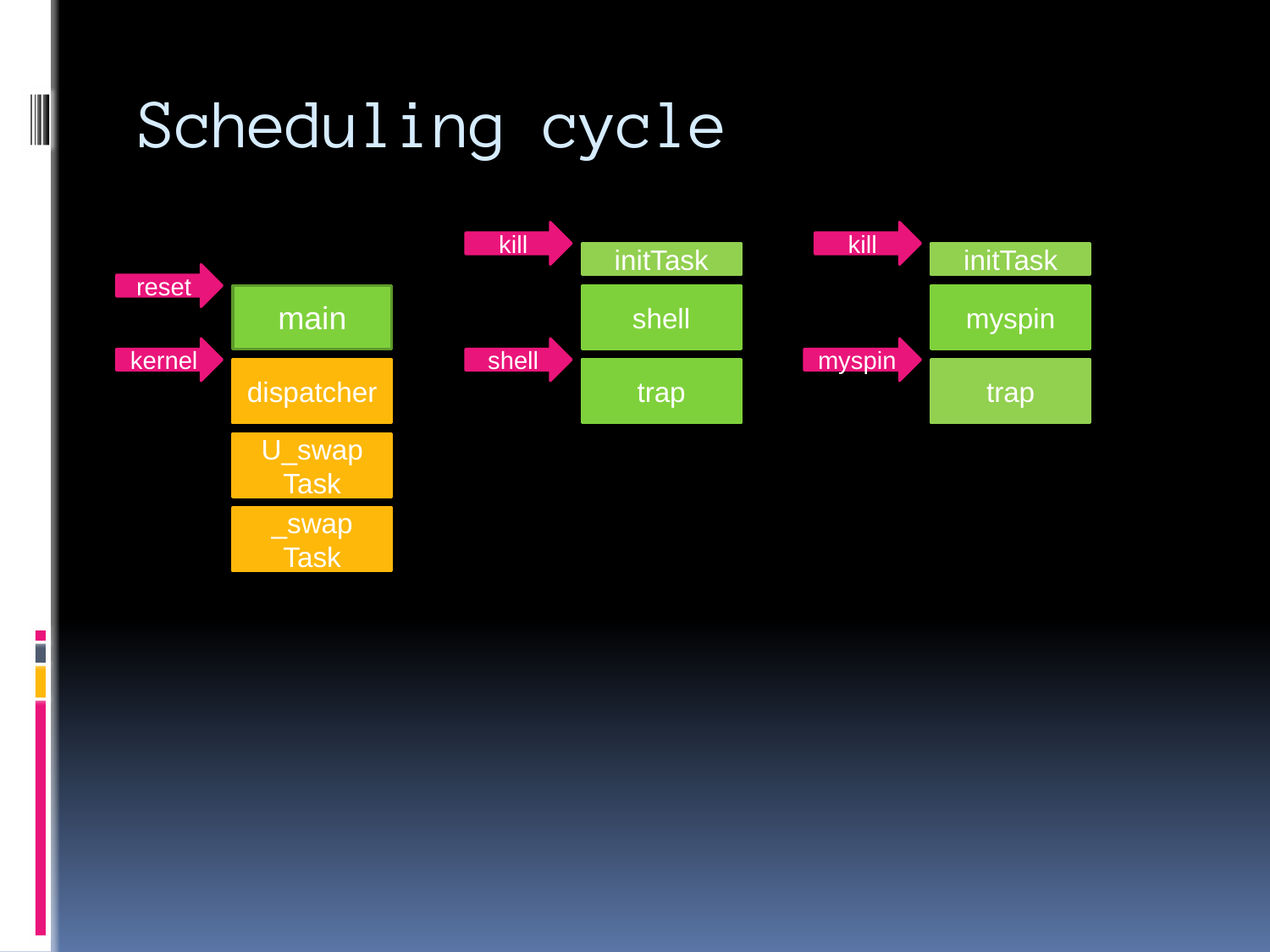

# Scheduling cycle
kill
kill
initTask
initTask
reset
main
shell
myspin
kernel
shell
myspin
dispatcher
trap
trap
U_swap
Task
_swap
Task